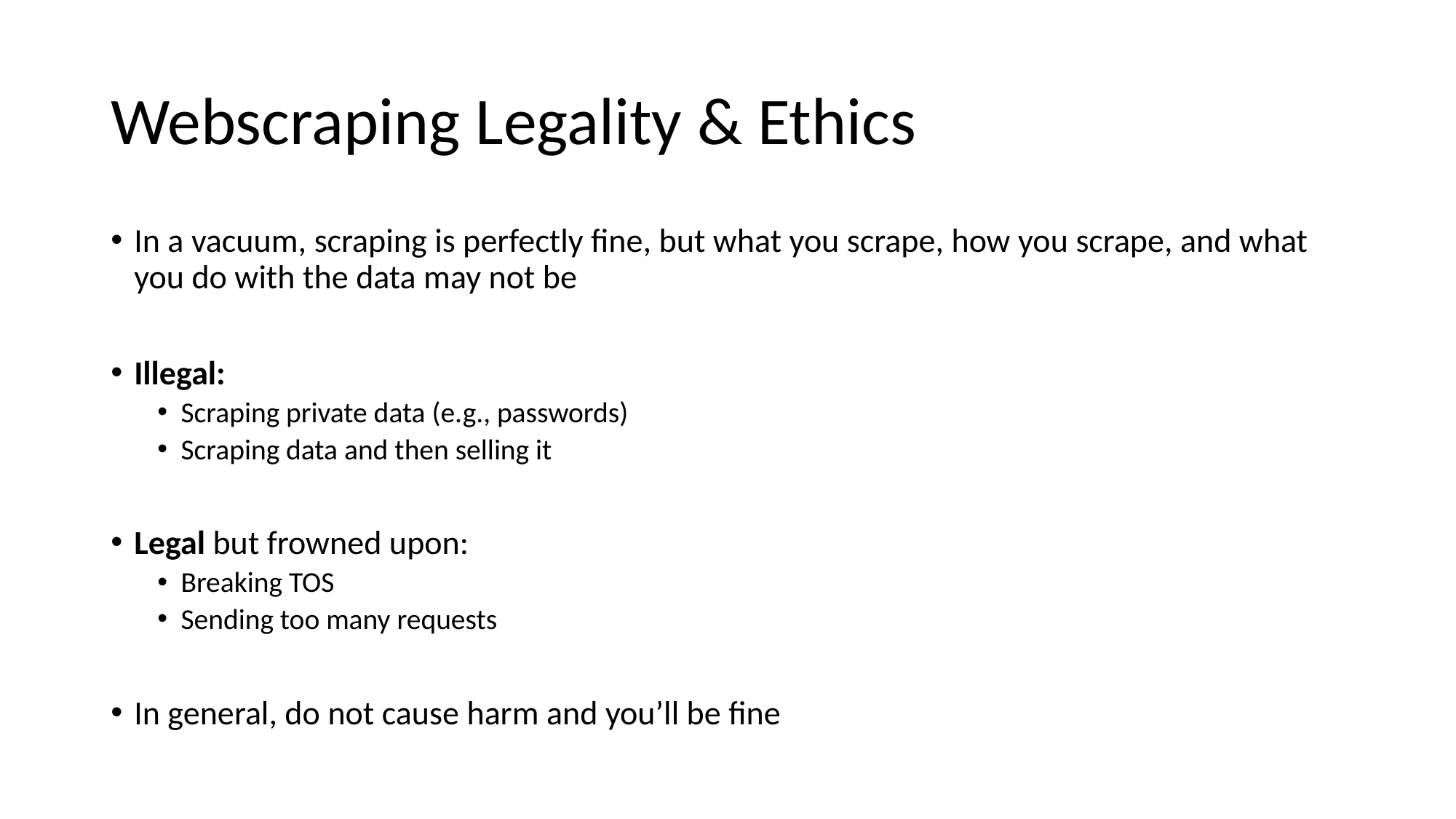

# Webscraping Legality & Ethics
In a vacuum, scraping is perfectly fine, but what you scrape, how you scrape, and what you do with the data may not be

Illegal:
Scraping private data (e.g., passwords)
Scraping data and then selling it

Legal but frowned upon:
Breaking TOS
Sending too many requests

In general, do not cause harm and you’ll be fine